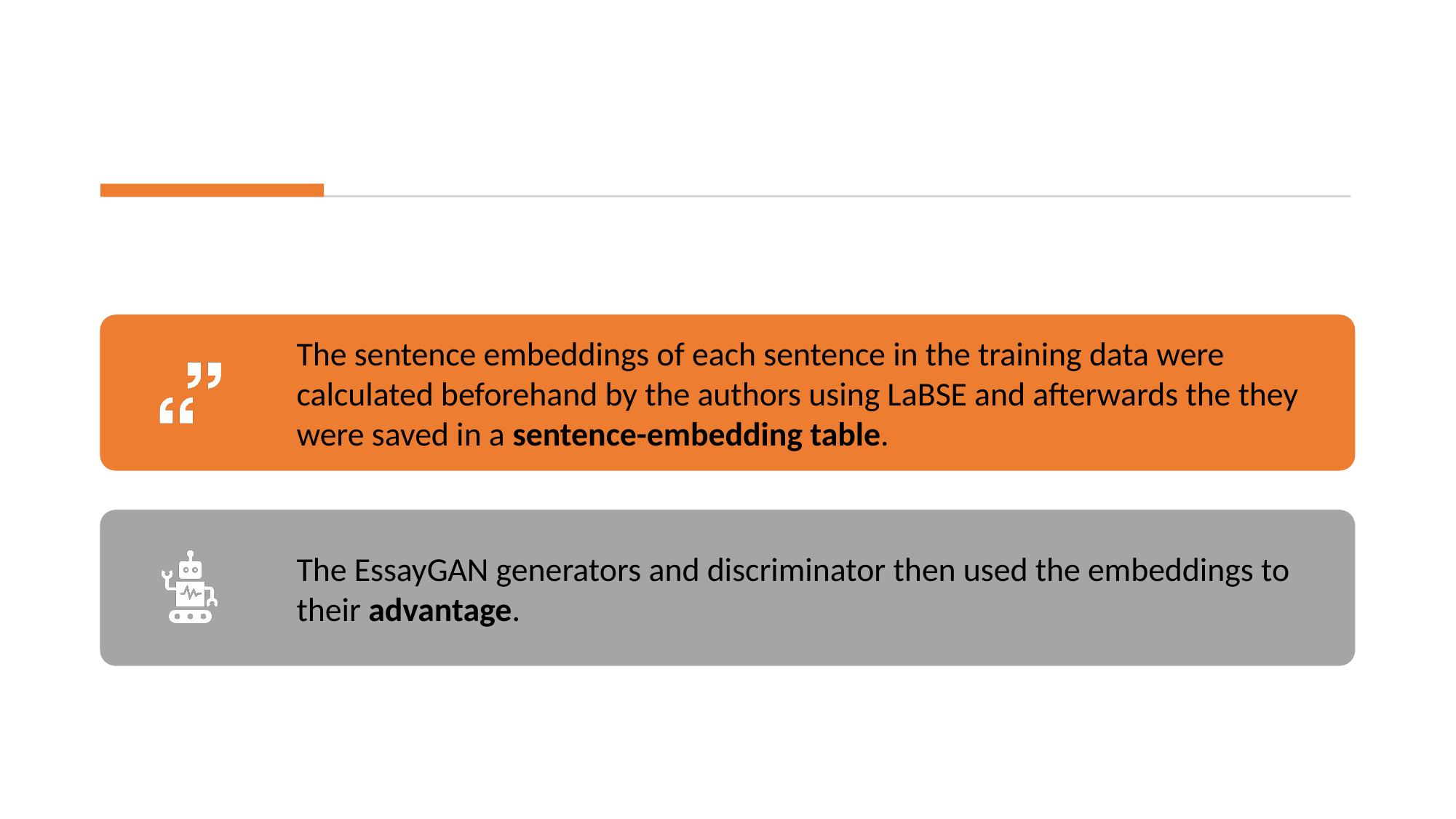

The sentence embeddings of each sentence in the training data were calculated beforehand by the authors using LaBSE and afterwards the they were saved in a sentence-embedding table.
The EssayGAN generators and discriminator then used the embeddings to their advantage.